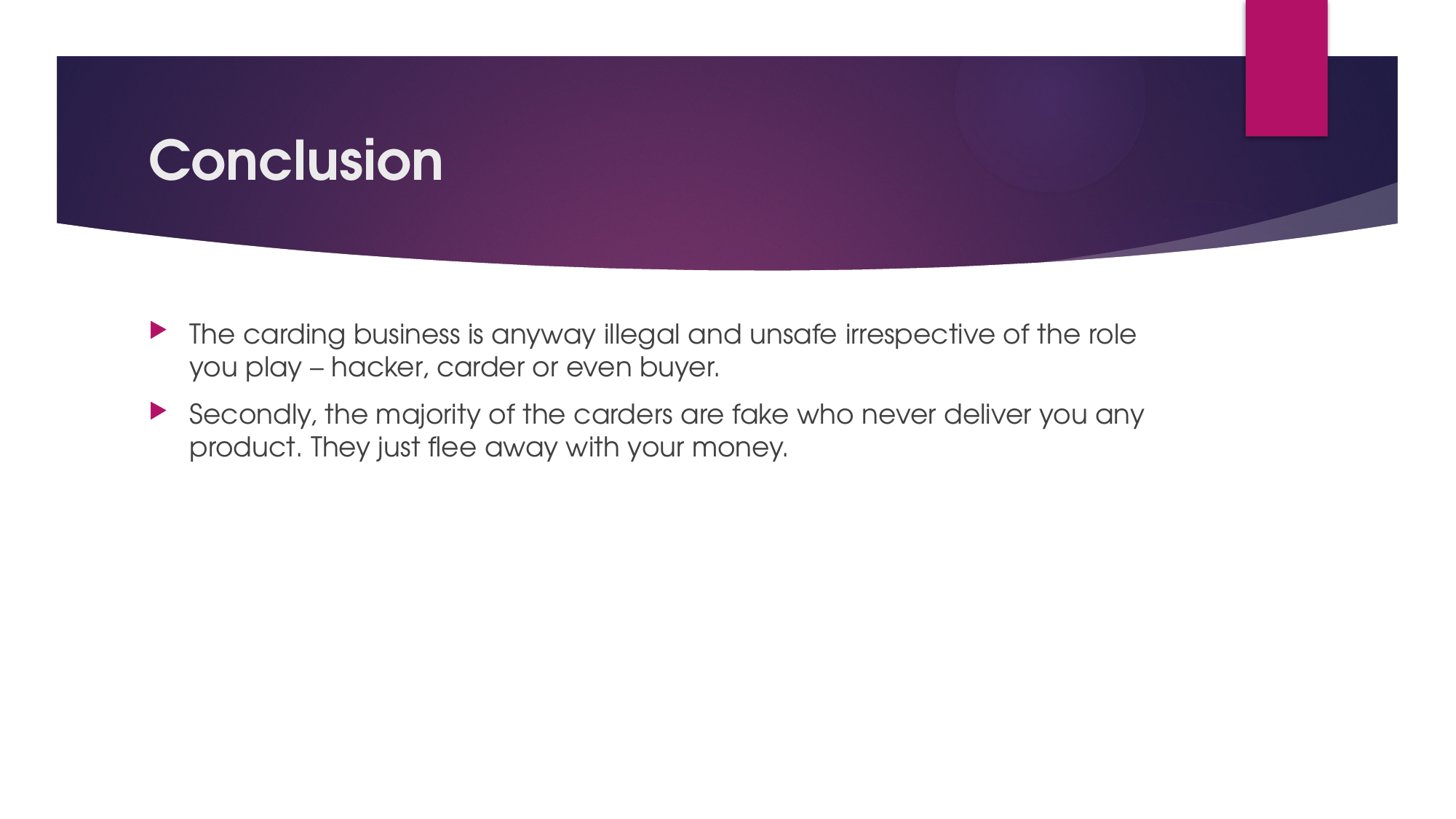

# Conclusion
The carding business is anyway illegal and unsafe irrespective of the role you play – hacker, carder or even buyer.
Secondly, the majority of the carders are fake who never deliver you any product. They just flee away with your money.